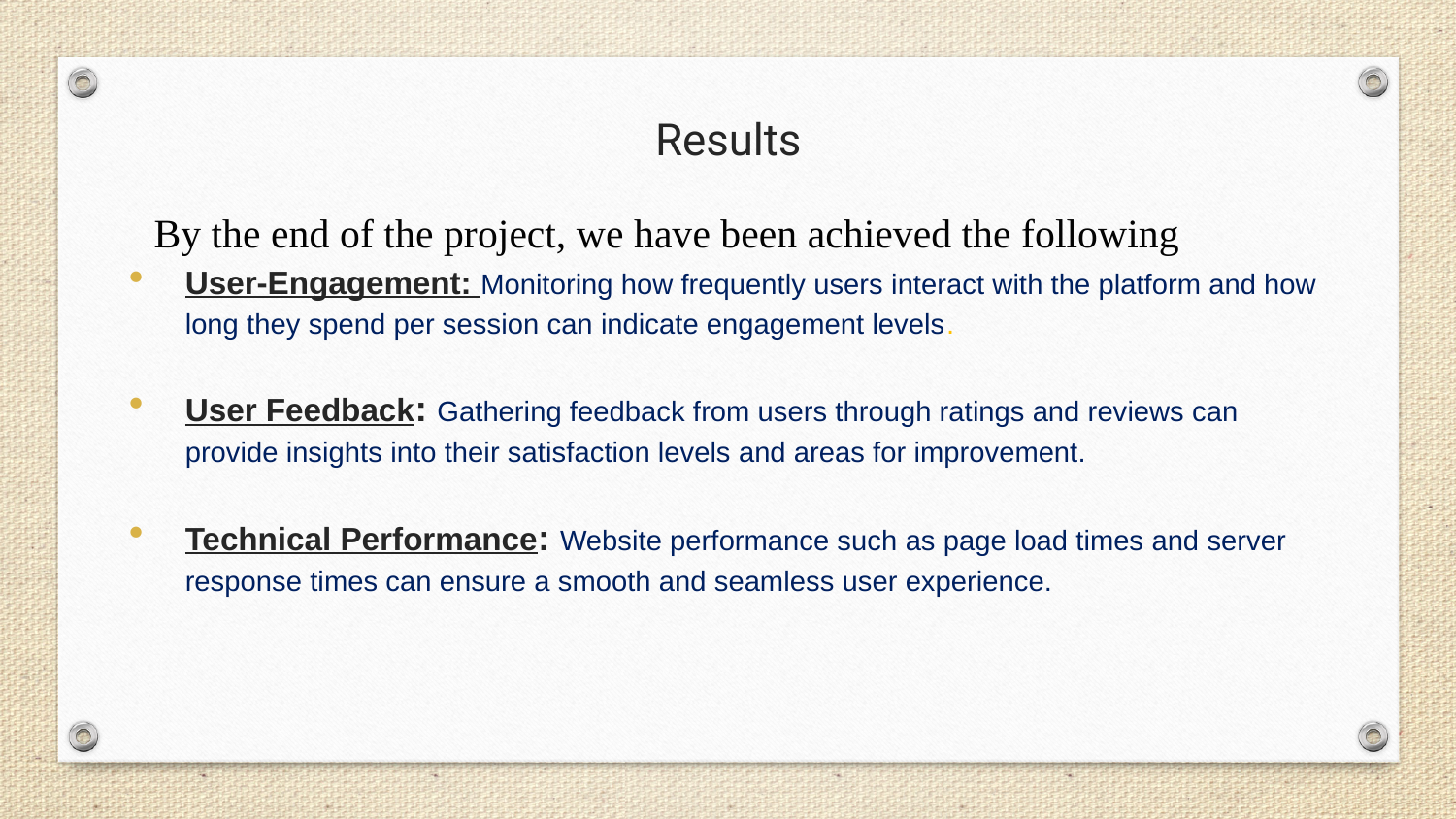

# Results

By the end of the project, we have been achieved the following
User-Engagement: Monitoring how frequently users interact with the platform and how long they spend per session can indicate engagement levels.

User Feedback: Gathering feedback from users through ratings and reviews can provide insights into their satisfaction levels and areas for improvement.

Technical Performance: Website performance such as page load times and server response times can ensure a smooth and seamless user experience.